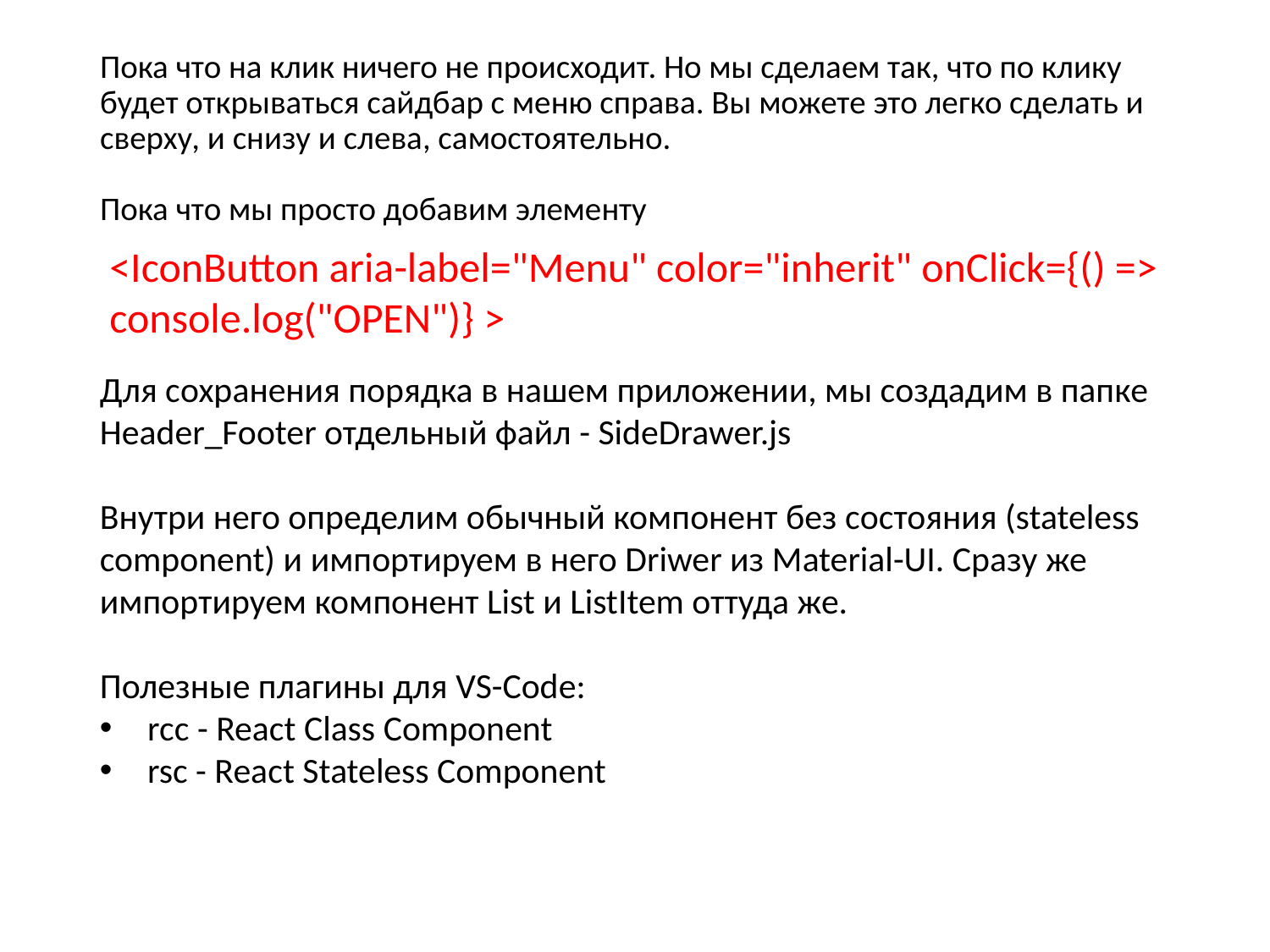

Пока что на клик ничего не происходит. Но мы сделаем так, что по клику будет открываться сайдбар с меню справа. Вы можете это легко сделать и сверху, и снизу и слева, самостоятельно.
Пока что мы просто добавим элементу
<IconButton aria-label="Menu" color="inherit" onClick={() => console.log("OPEN")} >
Для сохранения порядка в нашем приложении, мы создадим в папке Header_Footer отдельный файл - SideDrawer.js

Внутри него определим обычный компонент без состояния (stateless component) и импортируем в него Driwer из Material-UI. Сразу же импортируем компонент List и ListItem оттуда же.

Полезные плагины для VS-Code:
rcc - React Class Component
rsc - React Stateless Component